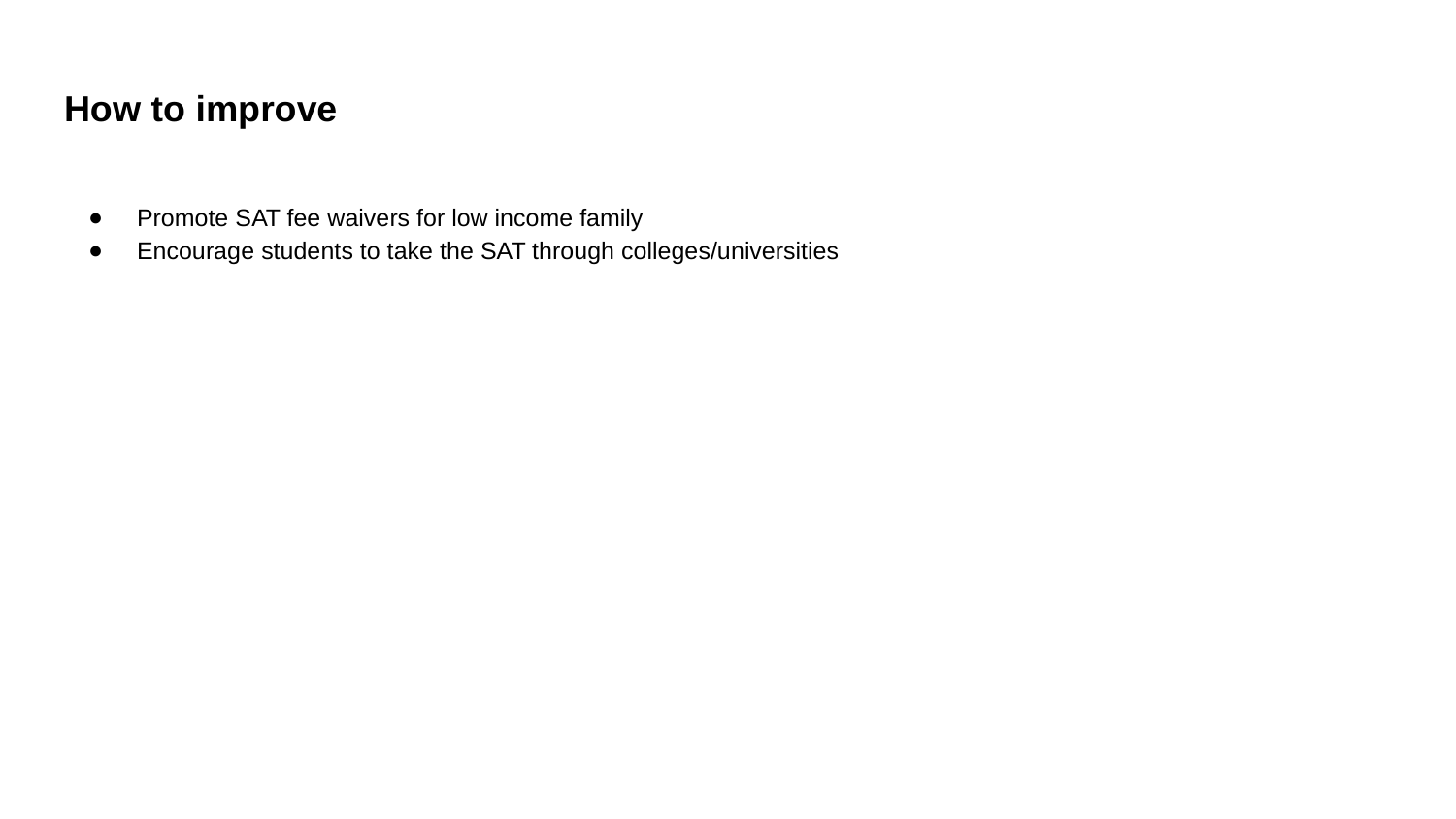

# How to improve
Promote SAT fee waivers for low income family
Encourage students to take the SAT through colleges/universities